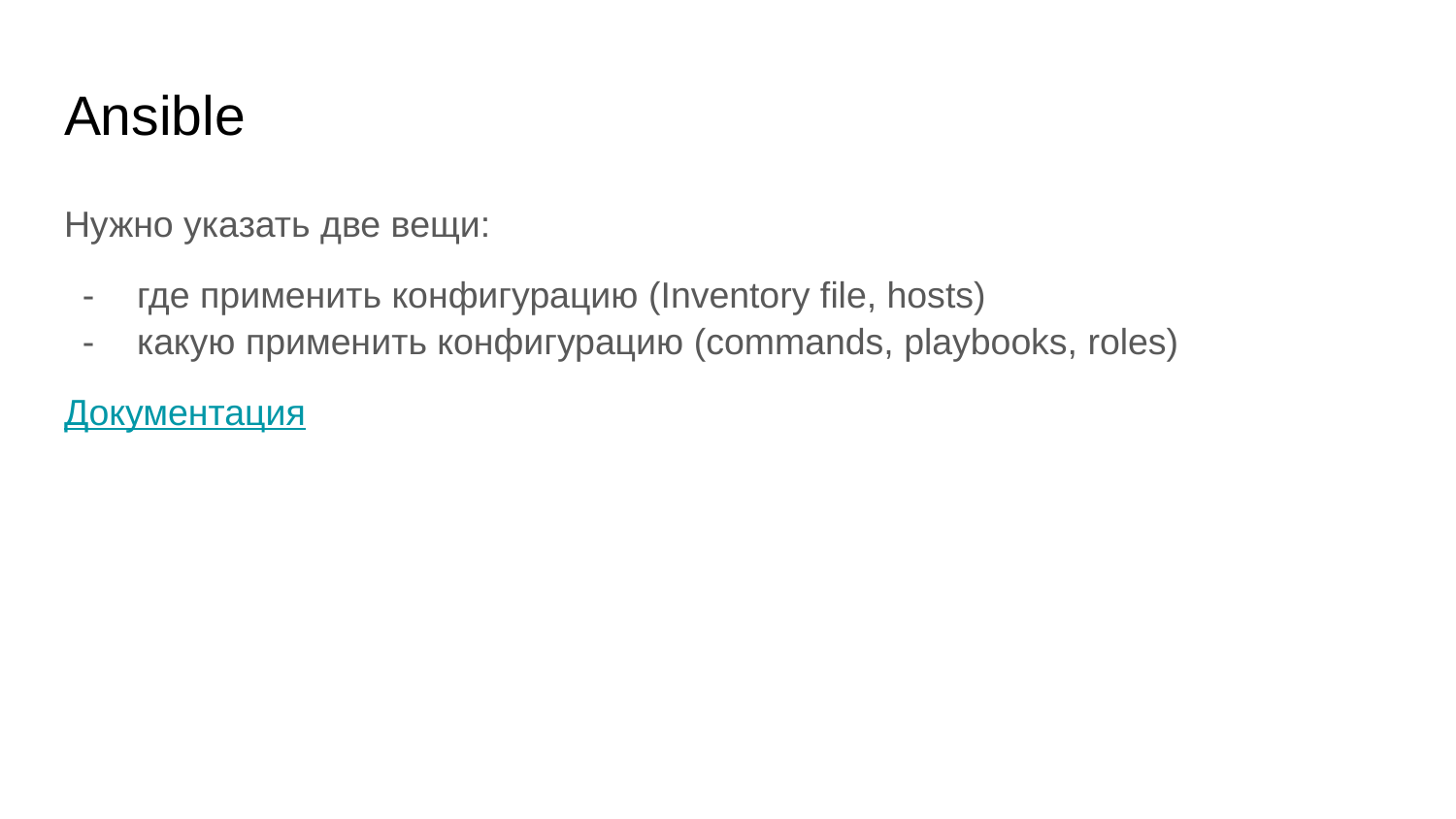

# Ansible
Нужно указать две вещи:
где применить конфигурацию (Inventory file, hosts)
какую применить конфигурацию (commands, playbooks, roles)
Документация